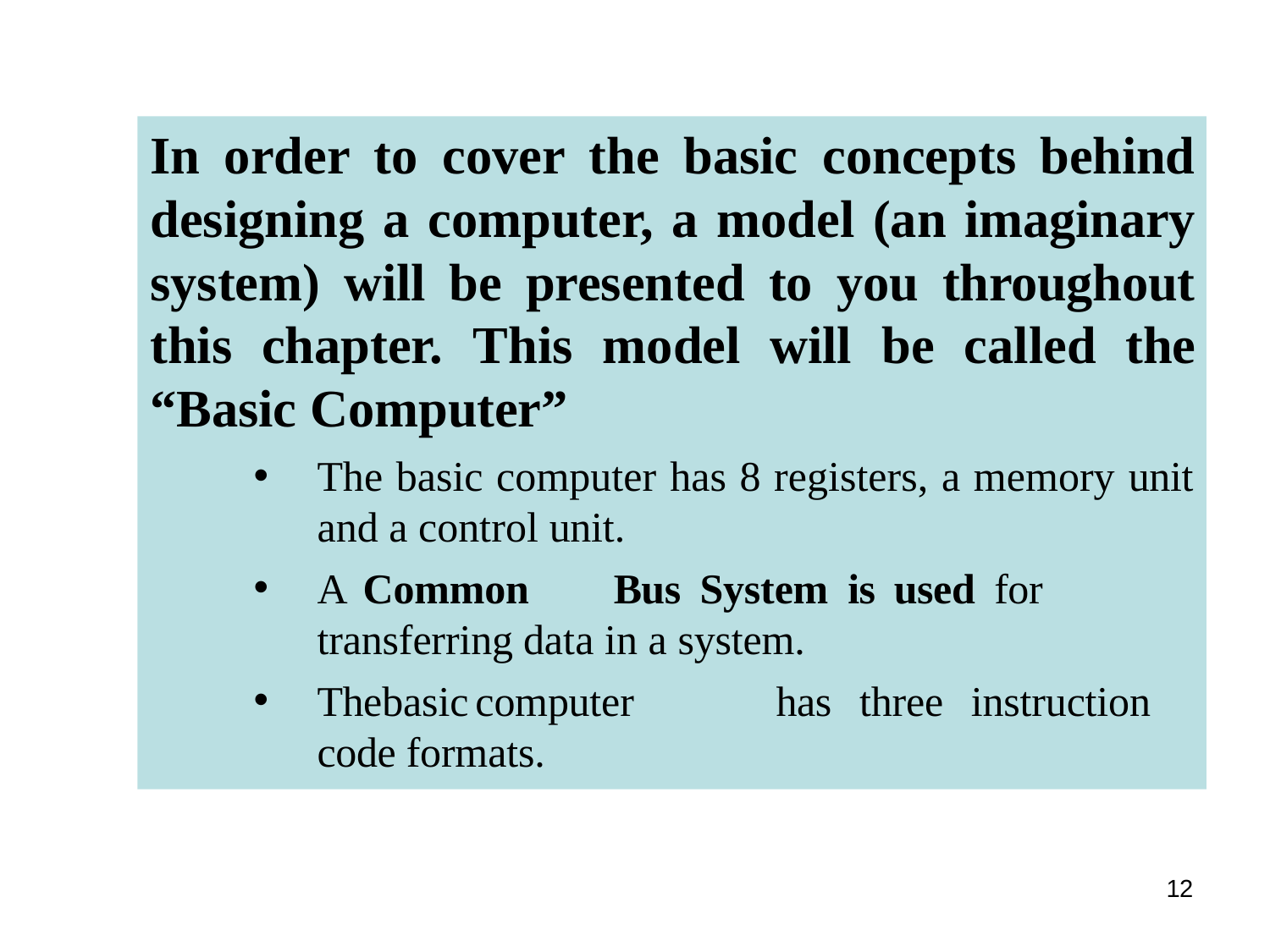

# In order to cover the basic concepts behind designing a computer, a model (an imaginary system) will be presented to you throughout this  chapter.  This  model  will  be  called  the “Basic Computer”
The basic computer has 8 registers, a memory unit
and a control unit.
A Common	Bus	System	is	used	for	transferring data in a system.
The	basic	computer	has	three	instruction	code formats.
12